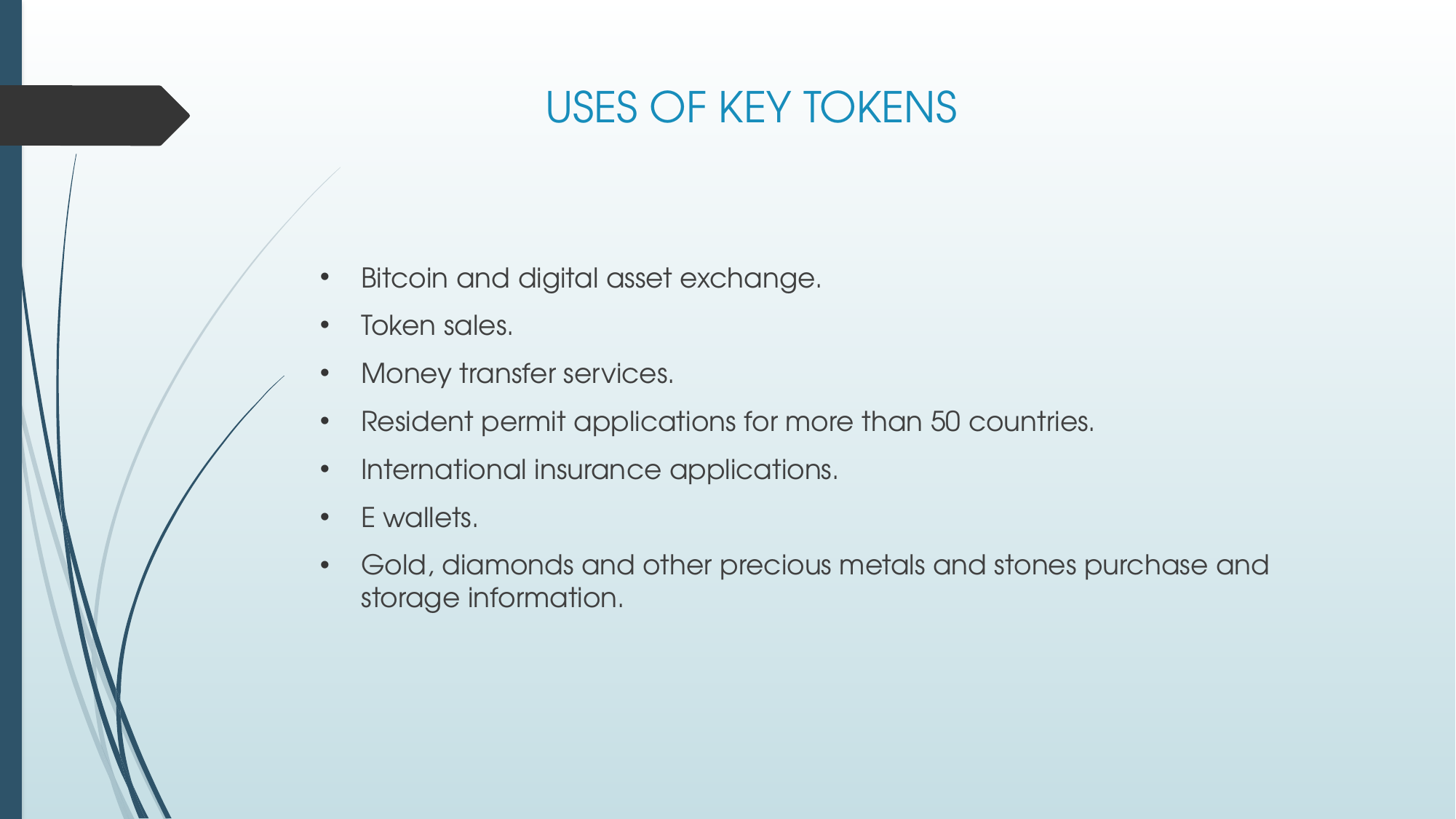

# USES OF KEY TOKENS
Bitcoin and digital asset exchange.
Token sales.
Money transfer services.
Resident permit applications for more than 50 countries.
International insurance applications.
E wallets.
Gold, diamonds and other precious metals and stones purchase and storage information.